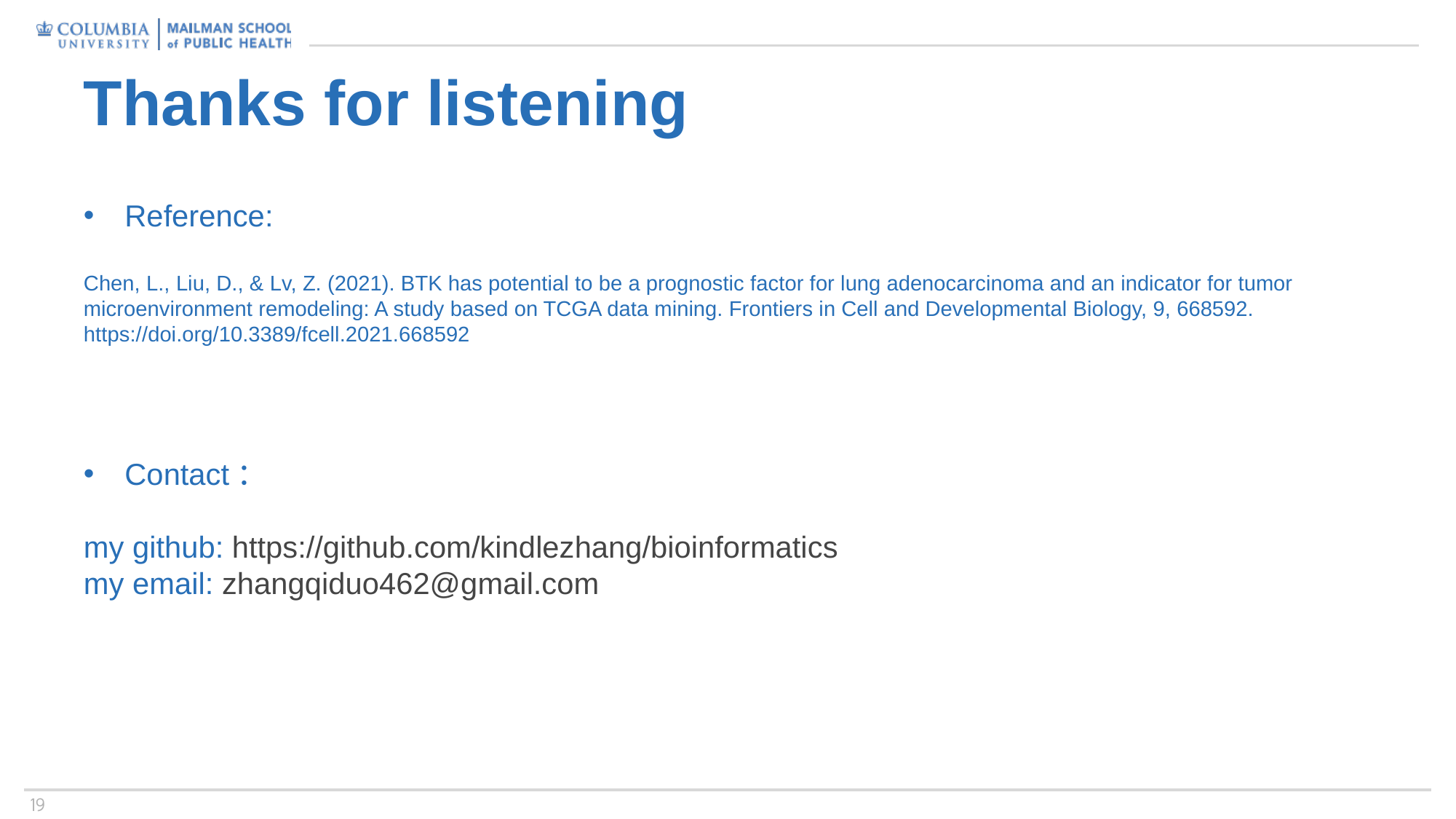

# Thanks for listening
Reference:

Chen, L., Liu, D., & Lv, Z. (2021). BTK has potential to be a prognostic factor for lung adenocarcinoma and an indicator for tumor microenvironment remodeling: A study based on TCGA data mining. Frontiers in Cell and Developmental Biology, 9, 668592. https://doi.org/10.3389/fcell.2021.668592

Contact：

my github: https://github.com/kindlezhang/bioinformatics
my email: zhangqiduo462@gmail.com